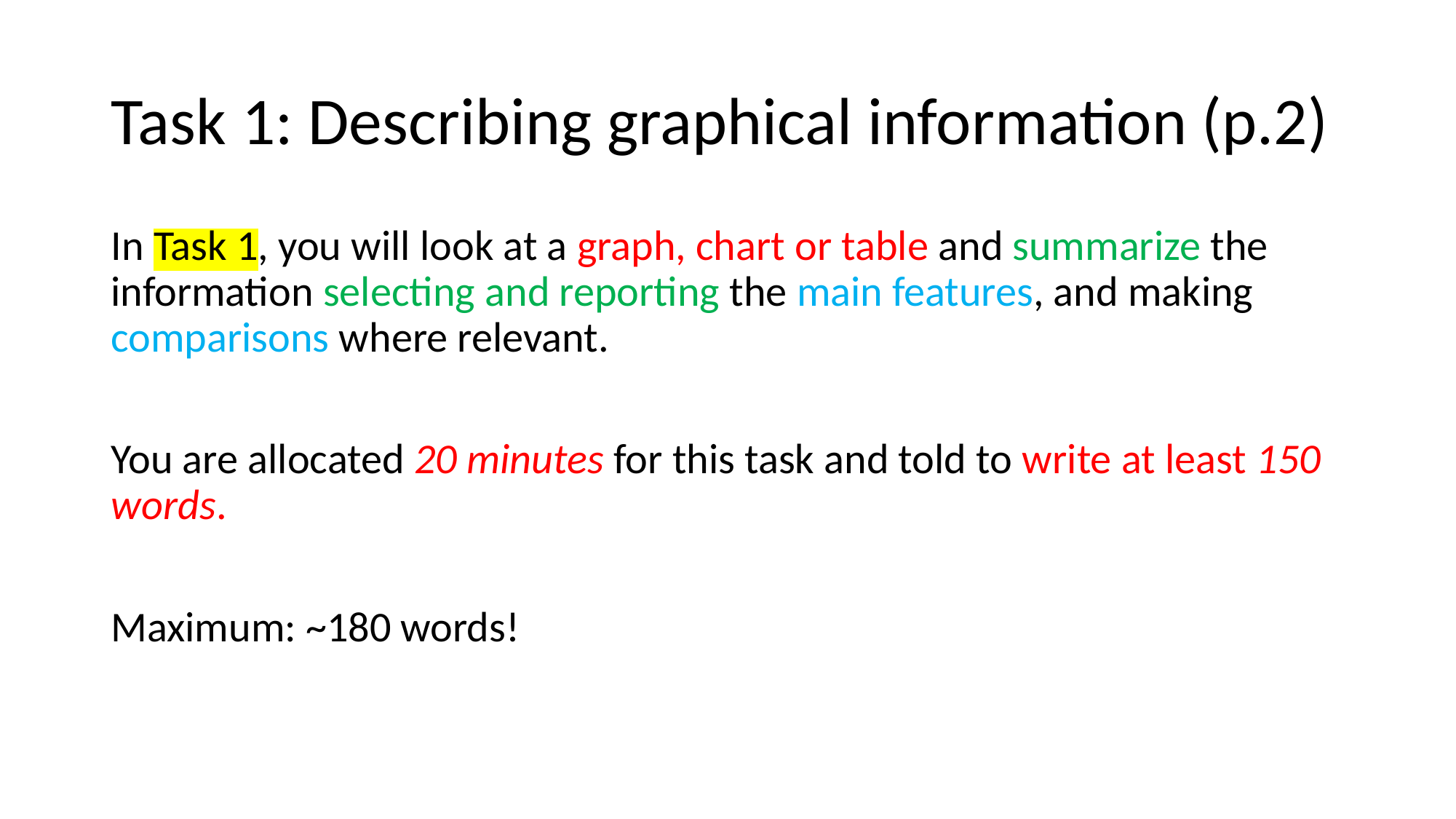

# Task 1: Describing graphical information (p.2)
In Task 1, you will look at a graph, chart or table and summarize the information selecting and reporting the main features, and making comparisons where relevant.

You are allocated 20 minutes for this task and told to write at least 150 words.

Maximum: ~180 words!